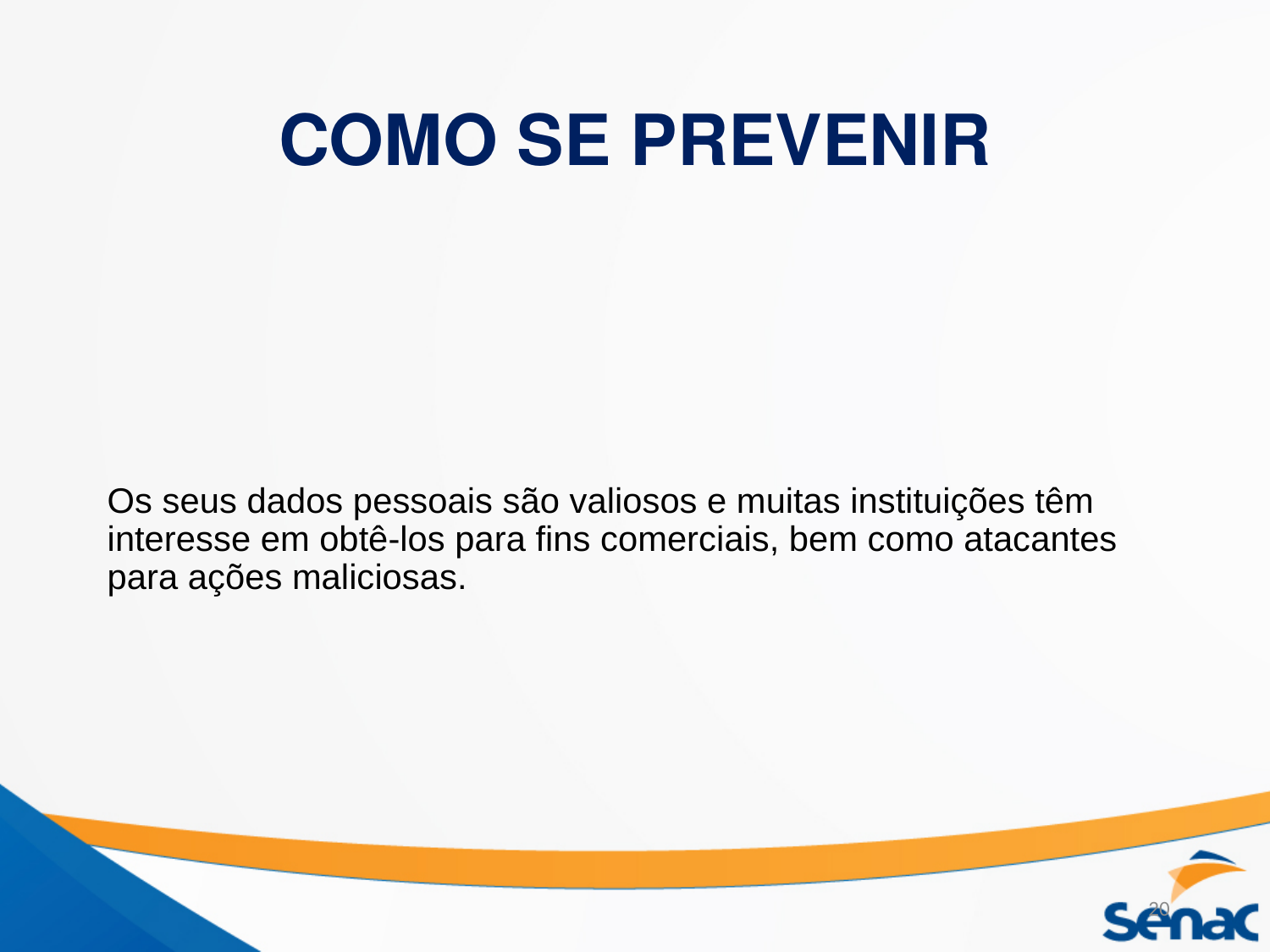

# COMO SE PREVENIR
Os seus dados pessoais são valiosos e muitas instituições têm interesse em obtê-los para fins comerciais, bem como atacantes para ações maliciosas.
20